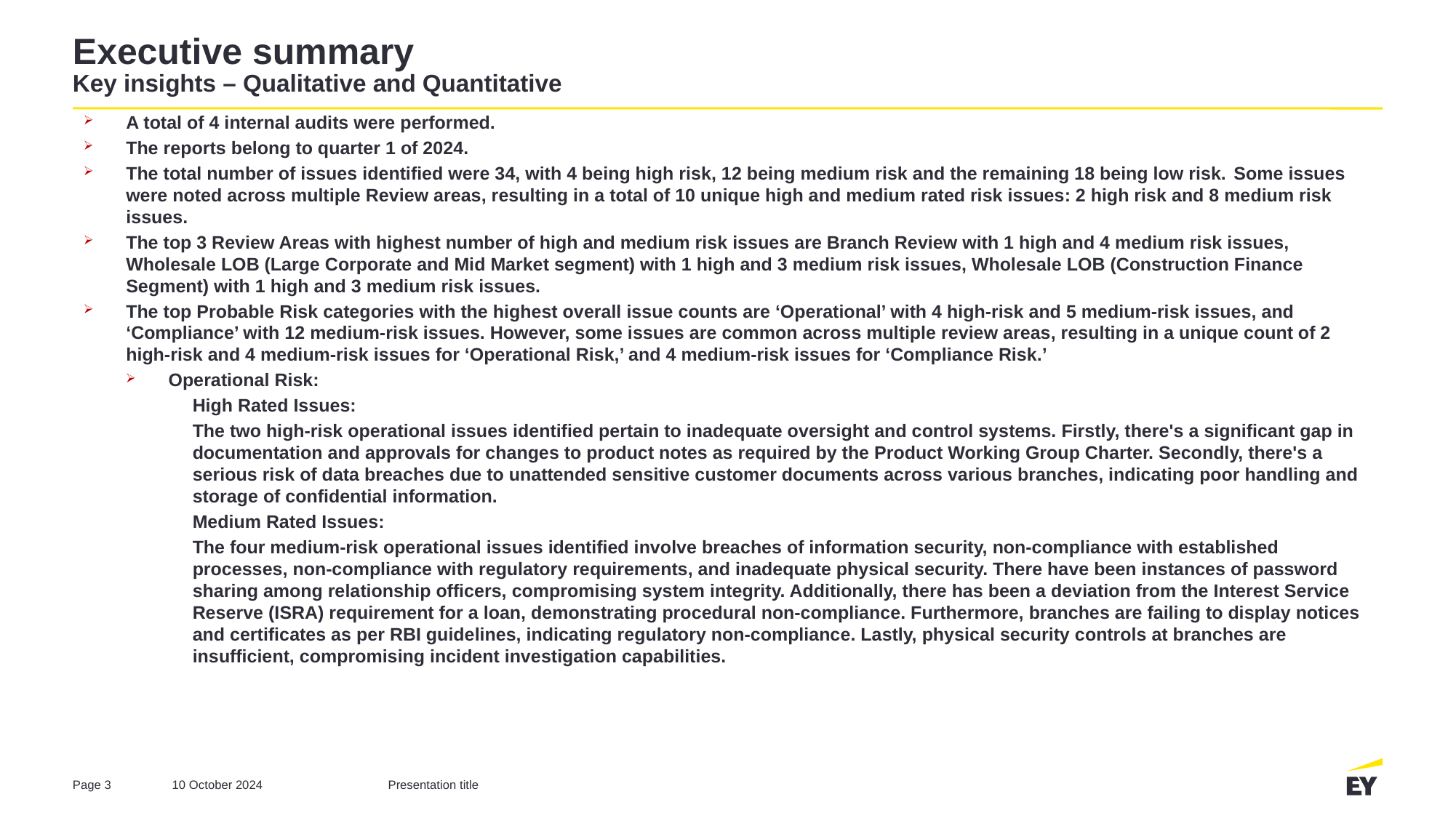

# Executive summary Key insights – Qualitative and Quantitative
A total of 4 internal audits were performed.
The reports belong to quarter 1 of 2024.
The total number of issues identified were 34, with 4 being high risk, 12 being medium risk and the remaining 18 being low risk. Some issues were noted across multiple Review areas, resulting in a total of 10 unique high and medium rated risk issues: 2 high risk and 8 medium risk issues.
The top 3 Review Areas with highest number of high and medium risk issues are Branch Review with 1 high and 4 medium risk issues, Wholesale LOB (Large Corporate and Mid Market segment) with 1 high and 3 medium risk issues, Wholesale LOB (Construction Finance Segment) with 1 high and 3 medium risk issues.
The top Probable Risk categories with the highest overall issue counts are ‘Operational’ with 4 high-risk and 5 medium-risk issues, and ‘Compliance’ with 12 medium-risk issues. However, some issues are common across multiple review areas, resulting in a unique count of 2 high-risk and 4 medium-risk issues for ‘Operational Risk,’ and 4 medium-risk issues for ‘Compliance Risk.’
Operational Risk:
High Rated Issues:
The two high-risk operational issues identified pertain to inadequate oversight and control systems. Firstly, there's a significant gap in documentation and approvals for changes to product notes as required by the Product Working Group Charter. Secondly, there's a serious risk of data breaches due to unattended sensitive customer documents across various branches, indicating poor handling and storage of confidential information.
Medium Rated Issues:
The four medium-risk operational issues identified involve breaches of information security, non-compliance with established processes, non-compliance with regulatory requirements, and inadequate physical security. There have been instances of password sharing among relationship officers, compromising system integrity. Additionally, there has been a deviation from the Interest Service Reserve (ISRA) requirement for a loan, demonstrating procedural non-compliance. Furthermore, branches are failing to display notices and certificates as per RBI guidelines, indicating regulatory non-compliance. Lastly, physical security controls at branches are insufficient, compromising incident investigation capabilities.